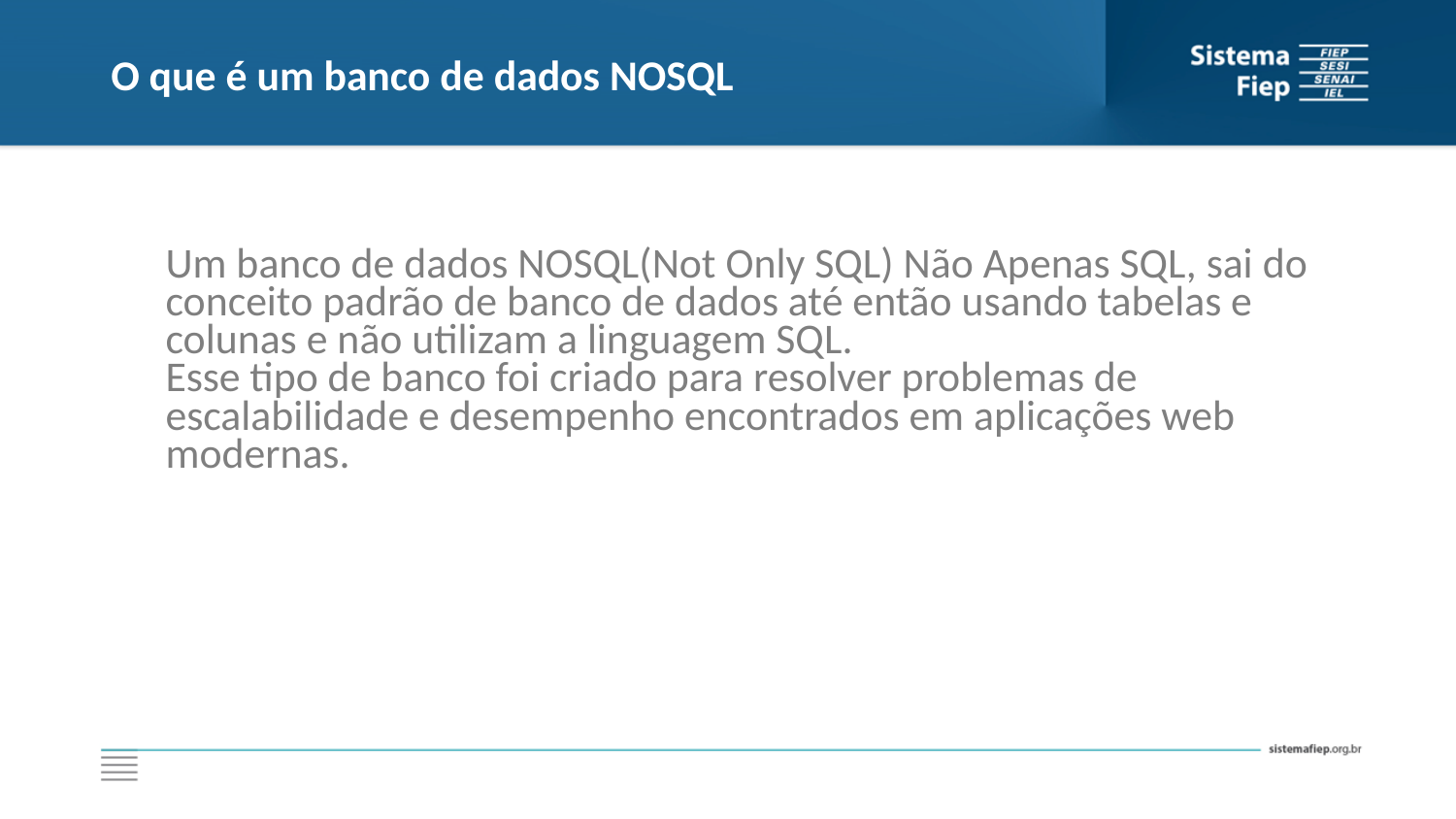

# O que é um banco de dados NOSQL
Um banco de dados NOSQL(Not Only SQL) Não Apenas SQL, sai do conceito padrão de banco de dados até então usando tabelas e colunas e não utilizam a linguagem SQL.
Esse tipo de banco foi criado para resolver problemas de escalabilidade e desempenho encontrados em aplicações web modernas.